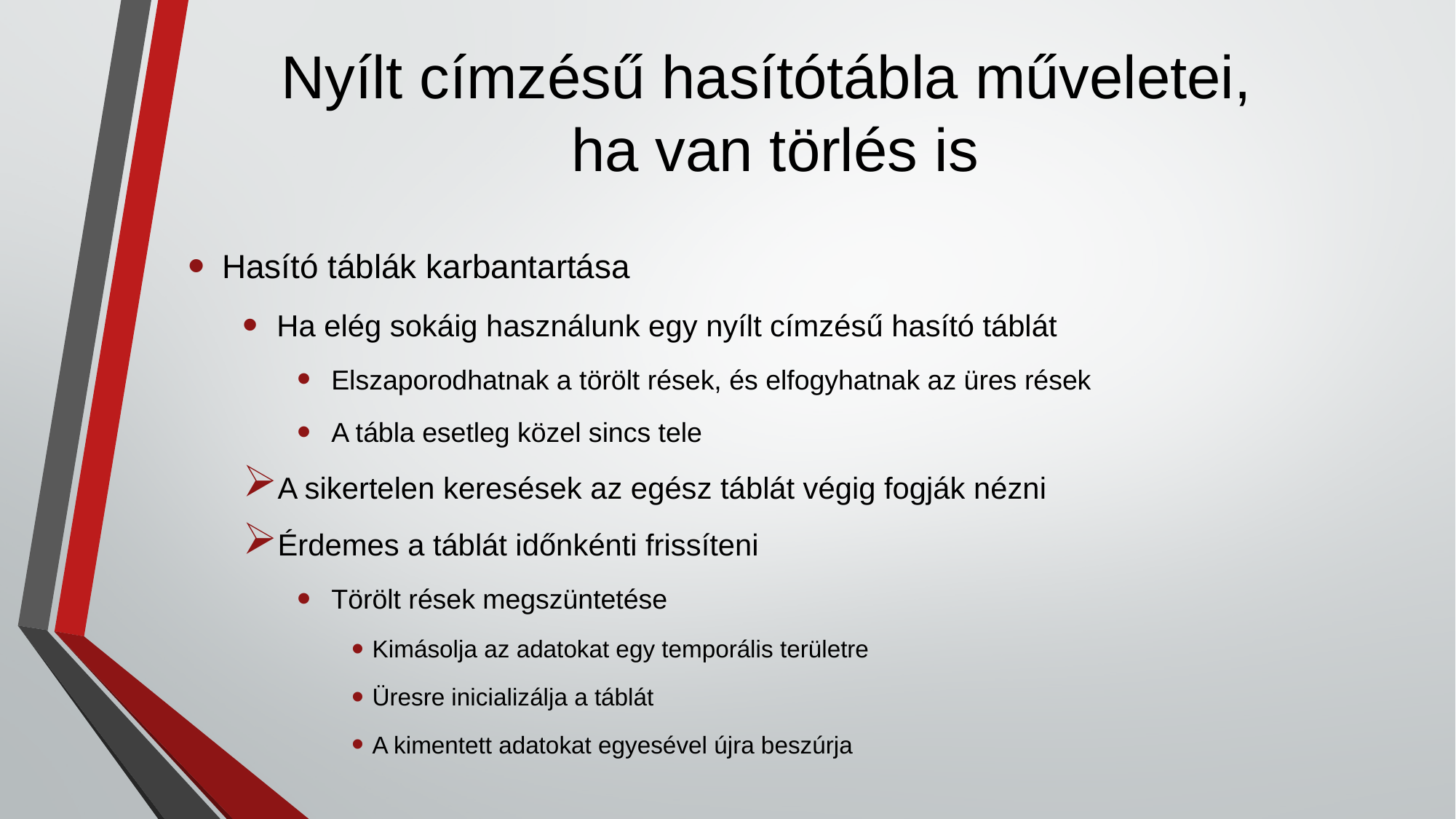

# Nyílt címzésű hasítótábla műveletei, ha van törlés is
Hasító táblák karbantartása
Ha elég sokáig használunk egy nyílt címzésű hasító táblát
Elszaporodhatnak a törölt rések, és elfogyhatnak az üres rések
A tábla esetleg közel sincs tele
A sikertelen keresések az egész táblát végig fogják nézni
Érdemes a táblát időnkénti frissíteni
Törölt rések megszüntetése
Kimásolja az adatokat egy temporális területre
Üresre inicializálja a táblát
A kimentett adatokat egyesével újra beszúrja